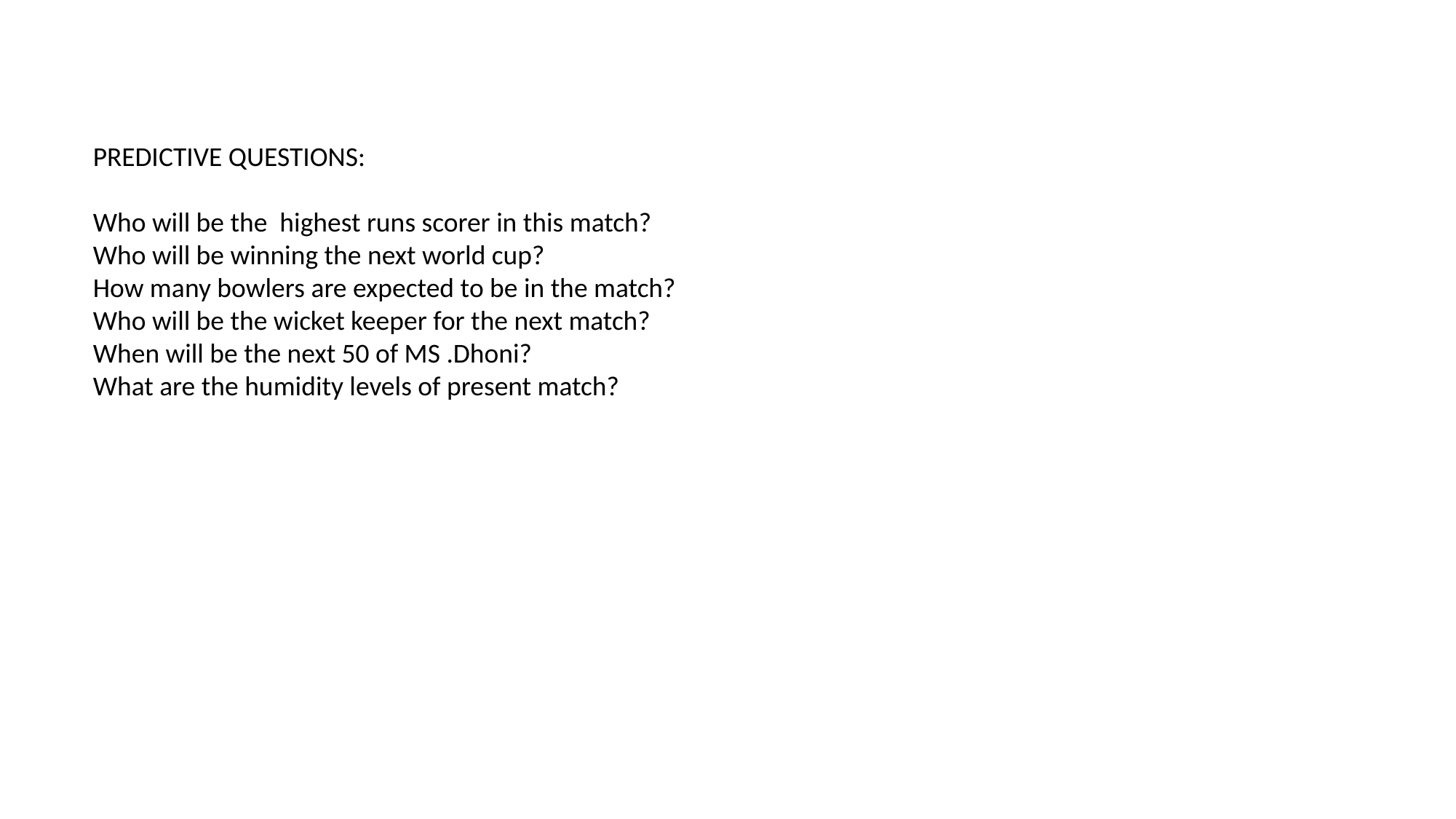

PREDICTIVE QUESTIONS:

Who will be the  highest runs scorer in this match?
Who will be winning the next world cup?
How many bowlers are expected to be in the match?
Who will be the wicket keeper for the next match?
When will be the next 50 of MS .Dhoni?
What are the humidity levels of present match?